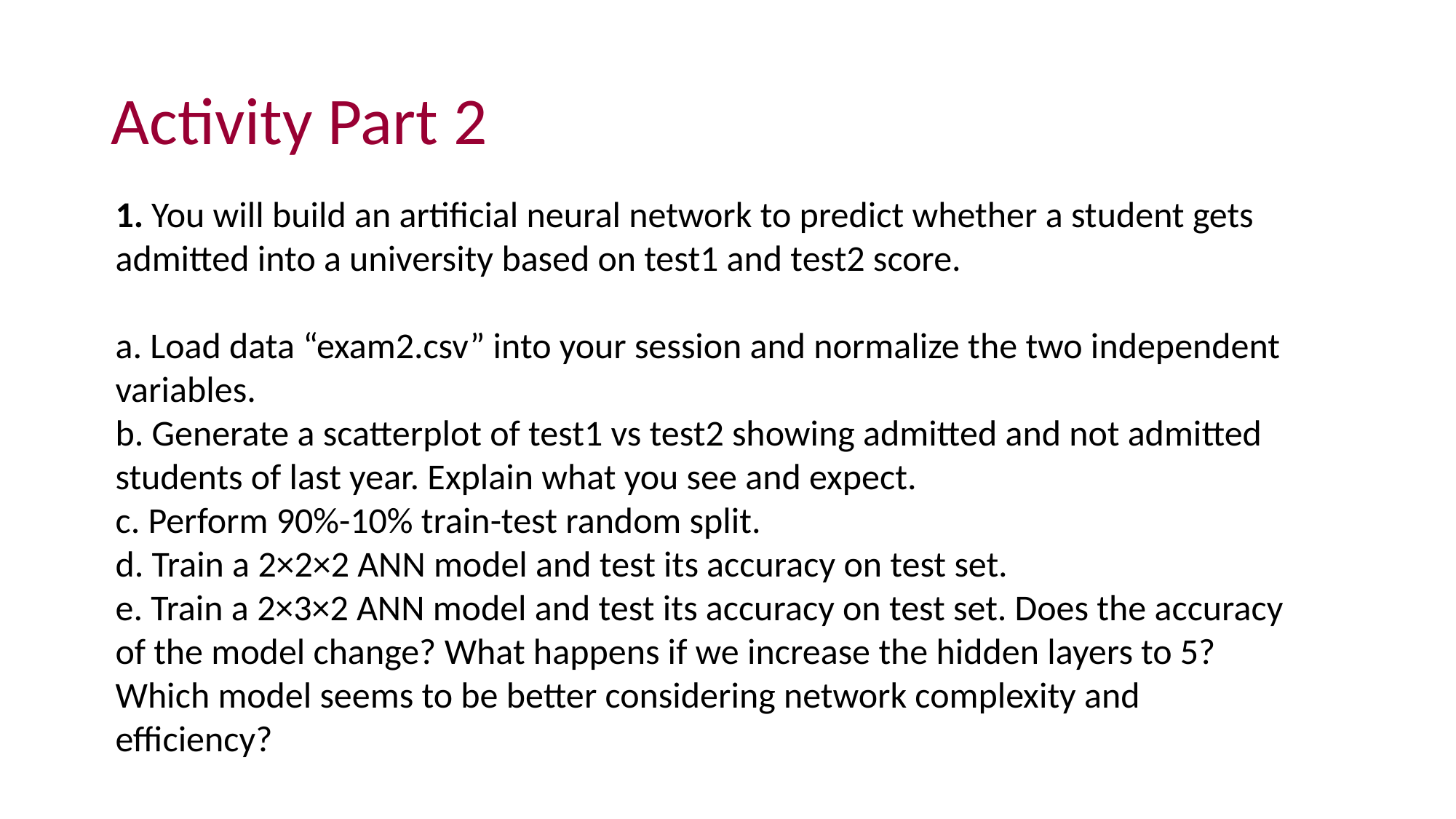

# Activity Part 2
1. You will build an artificial neural network to predict whether a student gets admitted into a university based on test1 and test2 score.

a. Load data “exam2.csv” into your session and normalize the two independent variables.
b. Generate a scatterplot of test1 vs test2 showing admitted and not admitted students of last year. Explain what you see and expect.
c. Perform 90%-10% train-test random split.
d. Train a 2×2×2 ANN model and test its accuracy on test set.
e. Train a 2×3×2 ANN model and test its accuracy on test set. Does the accuracy of the model change? What happens if we increase the hidden layers to 5? Which model seems to be better considering network complexity and efficiency?